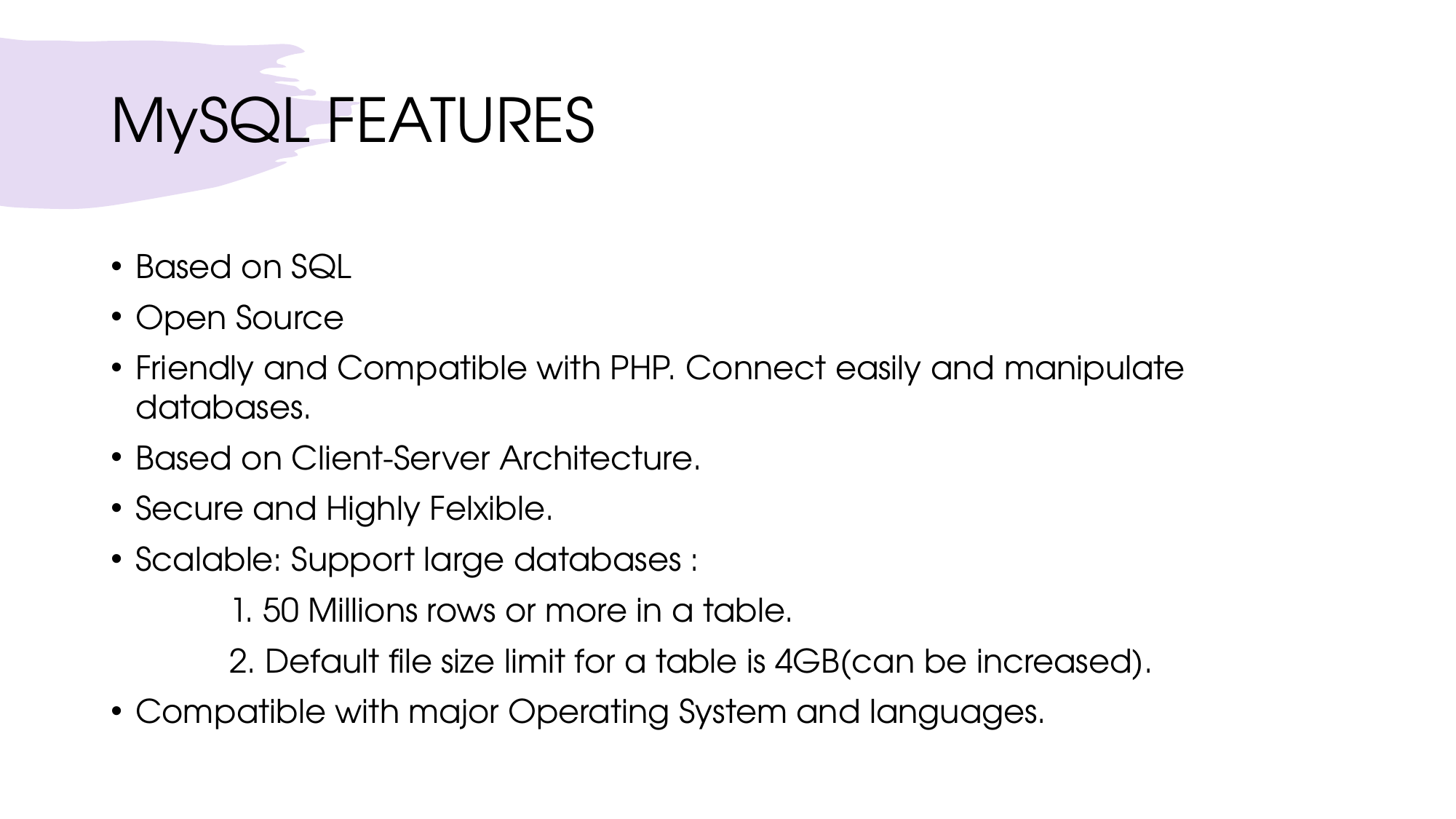

# MySQL FEATURES
Based on SQL
Open Source
Friendly and Compatible with PHP. Connect easily and manipulate databases.
Based on Client-Server Architecture.
Secure and Highly Felxible.
Scalable: Support large databases :
             1. 50 Millions rows or more in a table.
             2. Default file size limit for a table is 4GB(can be increased).
Compatible with major Operating System and languages.